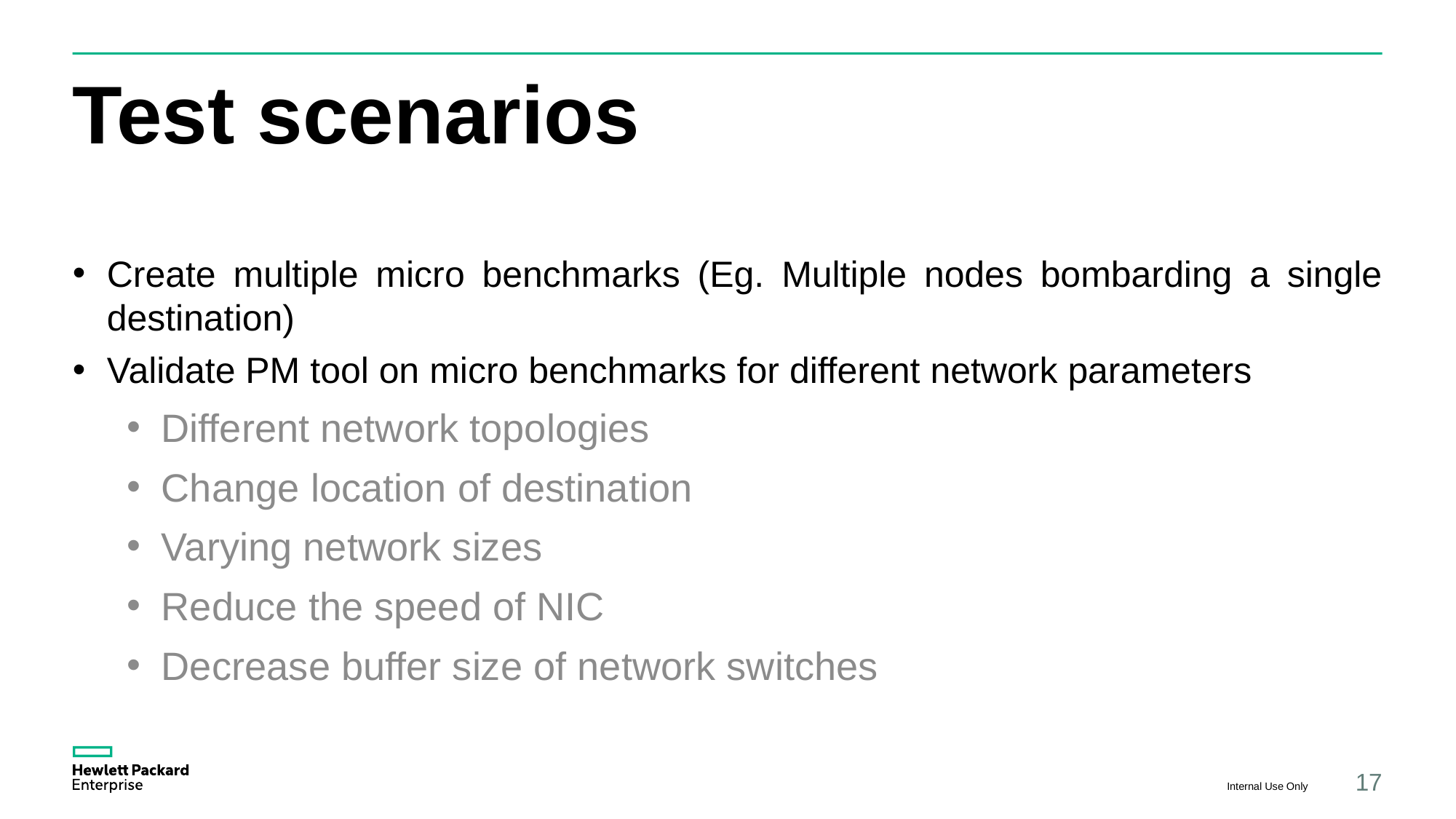

# Test scenarios
Create multiple micro benchmarks (Eg. Multiple nodes bombarding a single destination)
Validate PM tool on micro benchmarks for different network parameters
Different network topologies
Change location of destination
Varying network sizes
Reduce the speed of NIC
Decrease buffer size of network switches
Internal Use Only
17